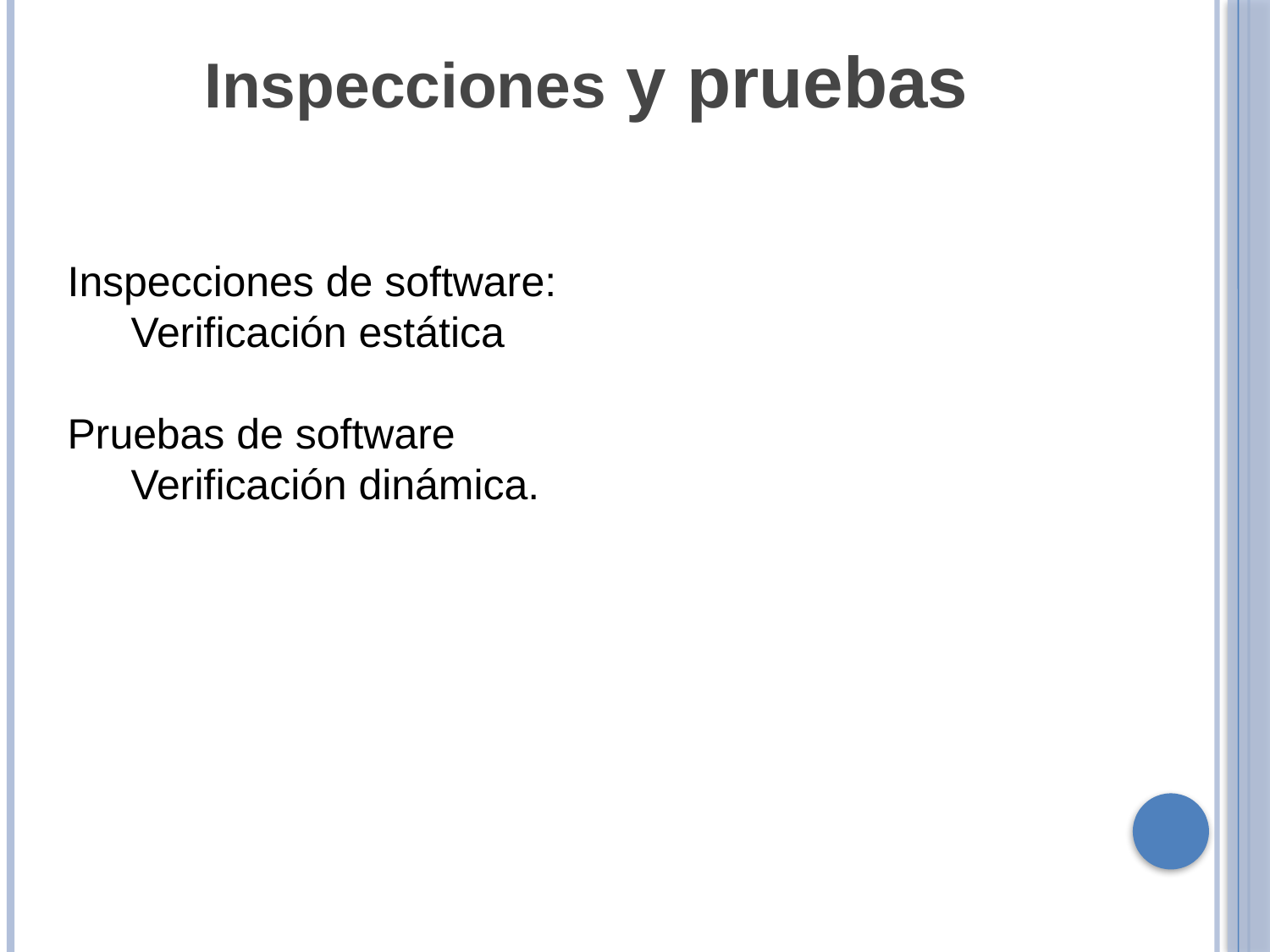

Inspecciones y pruebas

Inspecciones de software:
Verificación estática

Pruebas de software
Verificación dinámica.